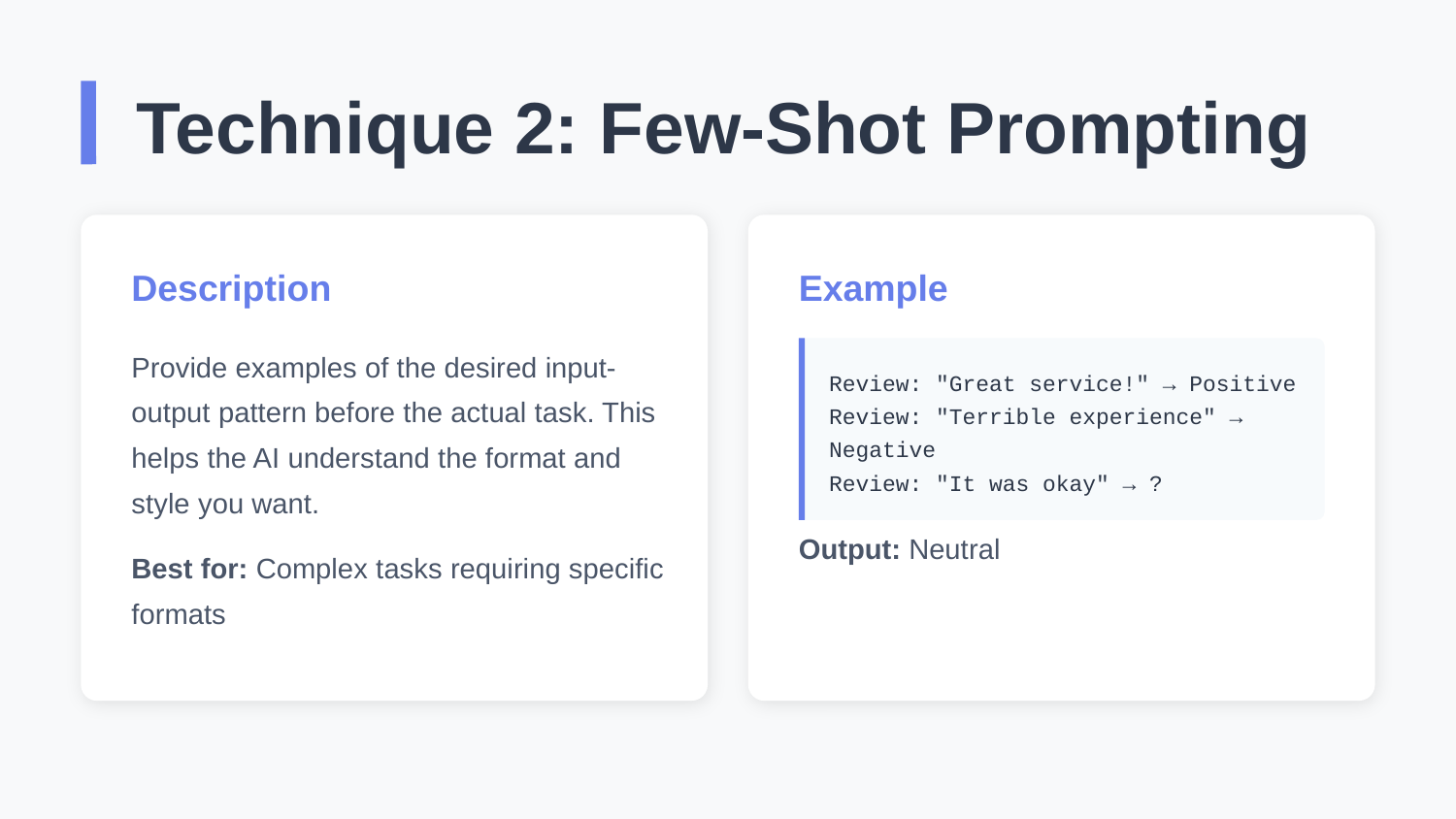

Technique 2: Few-Shot Prompting

Description
Example
Provide examples of the desired input-output pattern before the actual task. This helps the AI understand the format and style you want.

Review: "Great service!" → Positive
Review: "Terrible experience" → Negative
Review: "It was okay" → ?
Output: Neutral
Best for: Complex tasks requiring specific formats